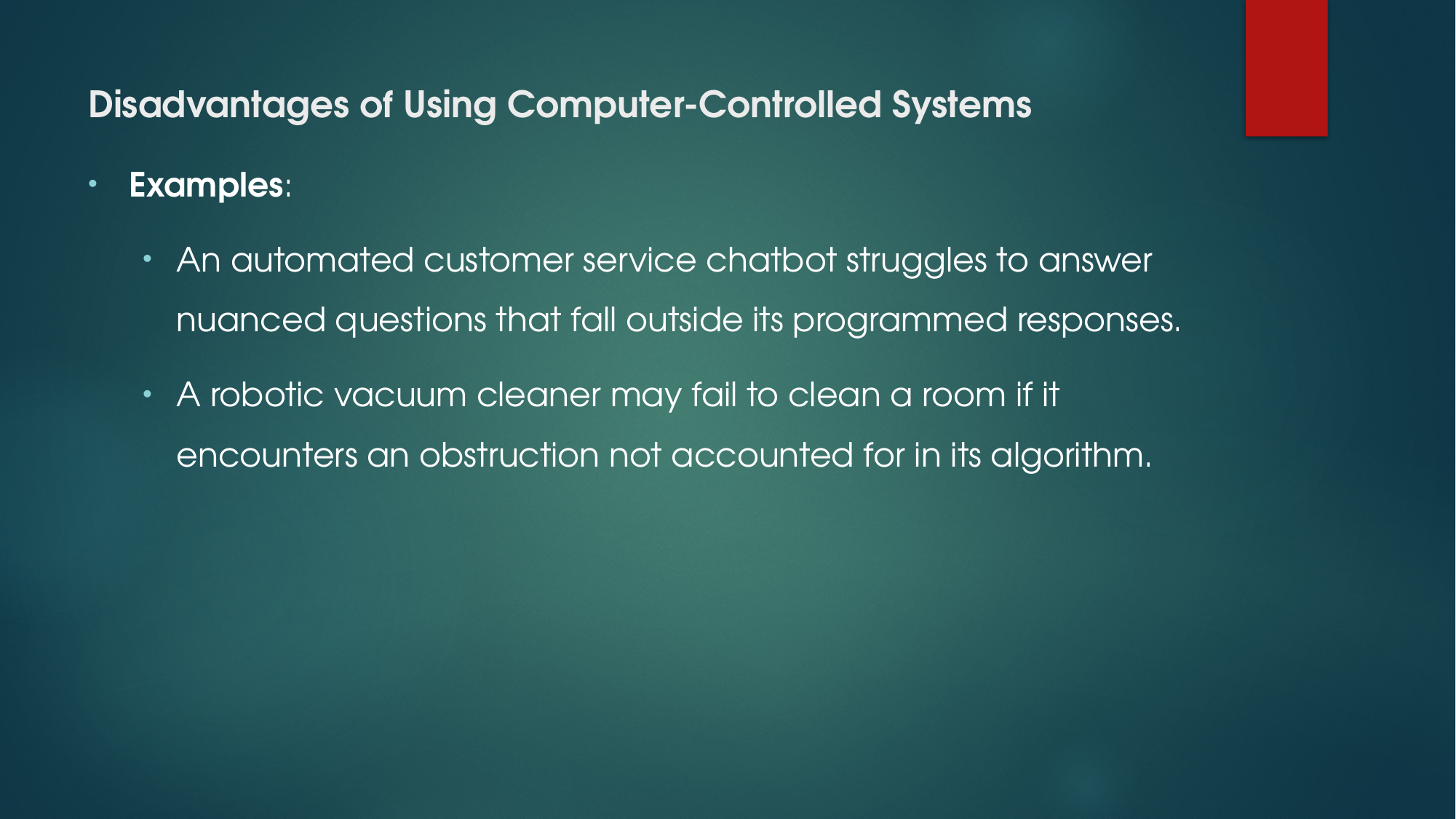

# Disadvantages of Using Computer-Controlled Systems
Examples:
An automated customer service chatbot struggles to answer nuanced questions that fall outside its programmed responses.
A robotic vacuum cleaner may fail to clean a room if it encounters an obstruction not accounted for in its algorithm.